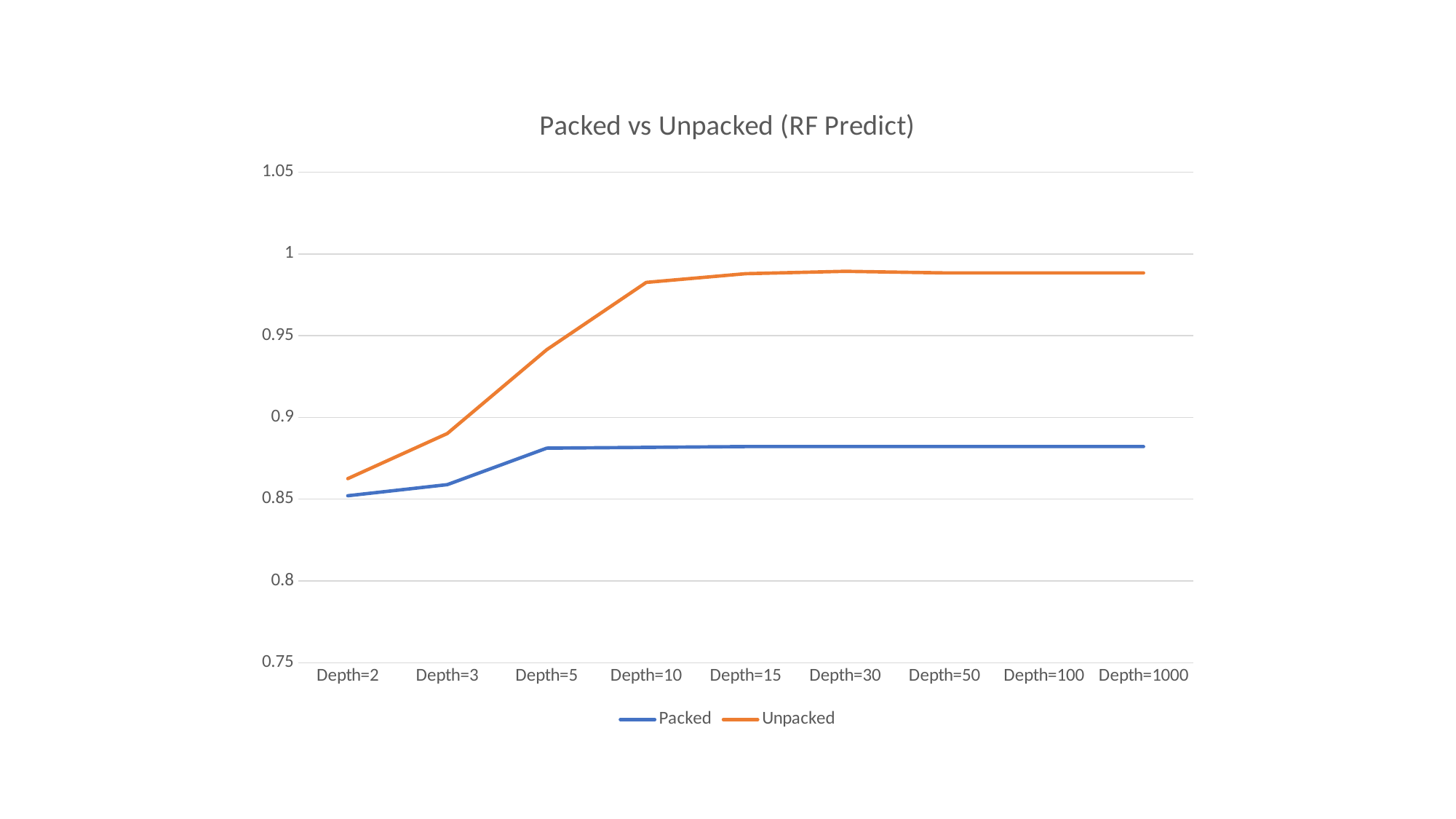

### Chart: Packed vs Unpacked (RF Predict)

| Category | Packed | Unpacked |
|---|---|---|
| Depth=2 | 0.852085 | 0.862536 |
| Depth=3 | 0.858874 | 0.890125 |
| Depth=5 | 0.881183 | 0.941432 |
| Depth=10 | 0.881668 | 0.982575 |
| Depth=15 | 0.882153 | 0.987899 |
| Depth=30 | 0.882153 | 0.989351 |
| Depth=50 | 0.882153 | 0.988383 |
| Depth=100 | 0.882153 | 0.988383 |
| Depth=1000 | 0.882153 | 0.988383 |